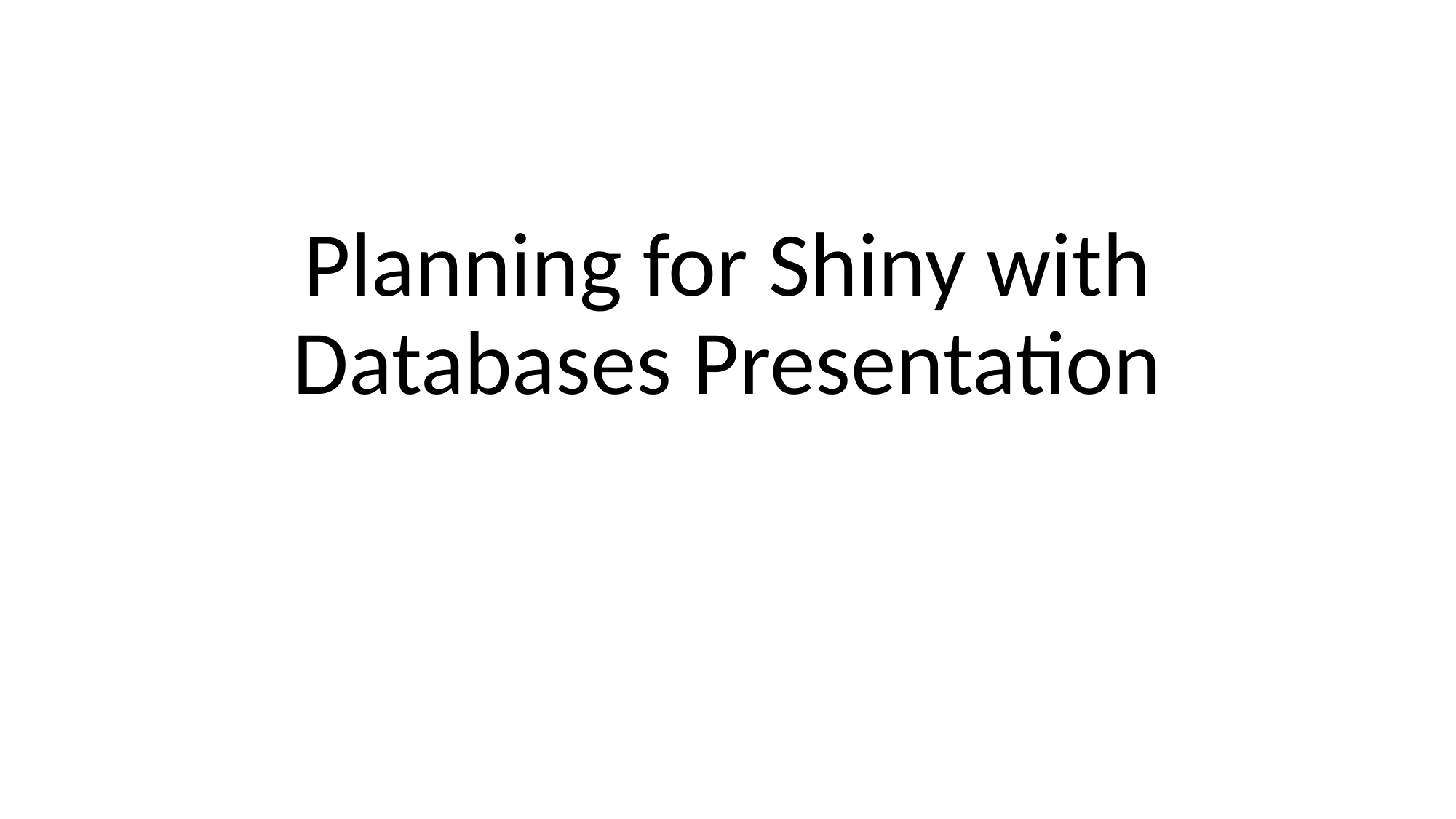

# Planning for Shiny with Databases Presentation